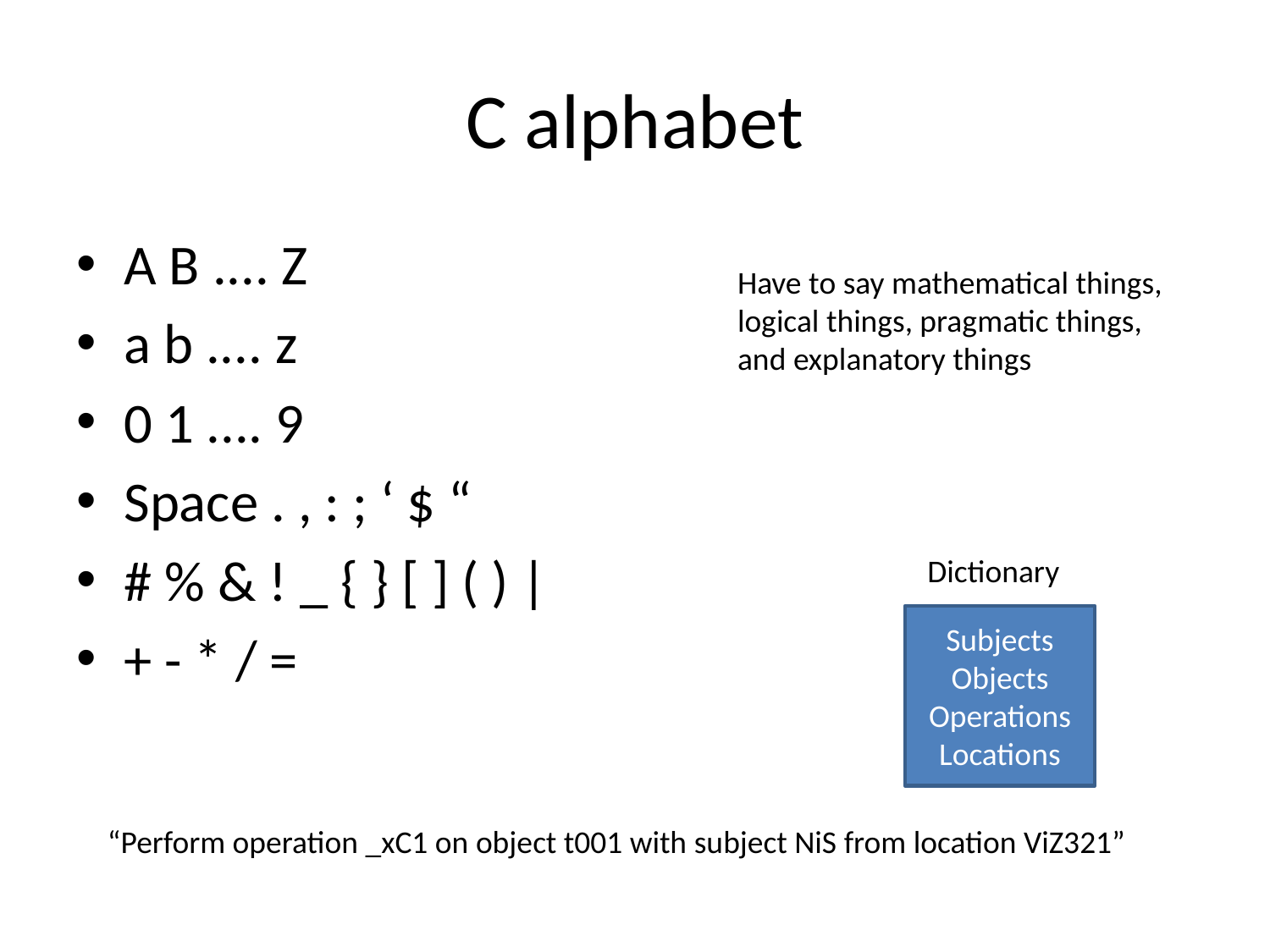

# C alphabet
A B .... Z
a b .... z
0 1 .... 9
Space . , : ; ‘ $ “
# % & ! _ { } [ ] ( ) |
+ - * / =
Have to say mathematical things, logical things, pragmatic things, and explanatory things
Dictionary
Subjects
Objects
Operations
Locations
“Perform operation _xC1 on object t001 with subject NiS from location ViZ321”